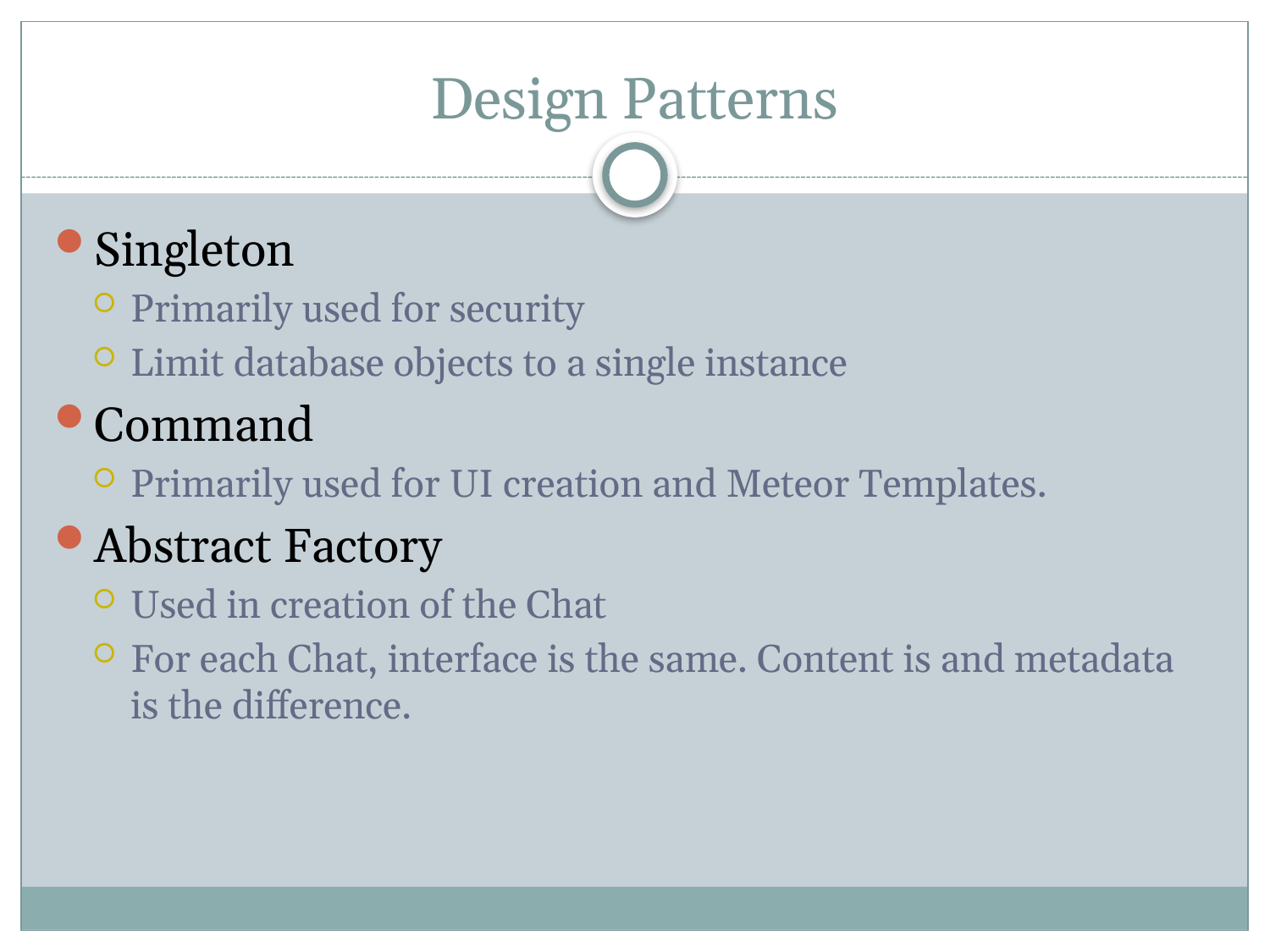

# Design Patterns
Singleton
Primarily used for security
Limit database objects to a single instance
Command
Primarily used for UI creation and Meteor Templates.
Abstract Factory
Used in creation of the Chat
For each Chat, interface is the same. Content is and metadata is the difference.